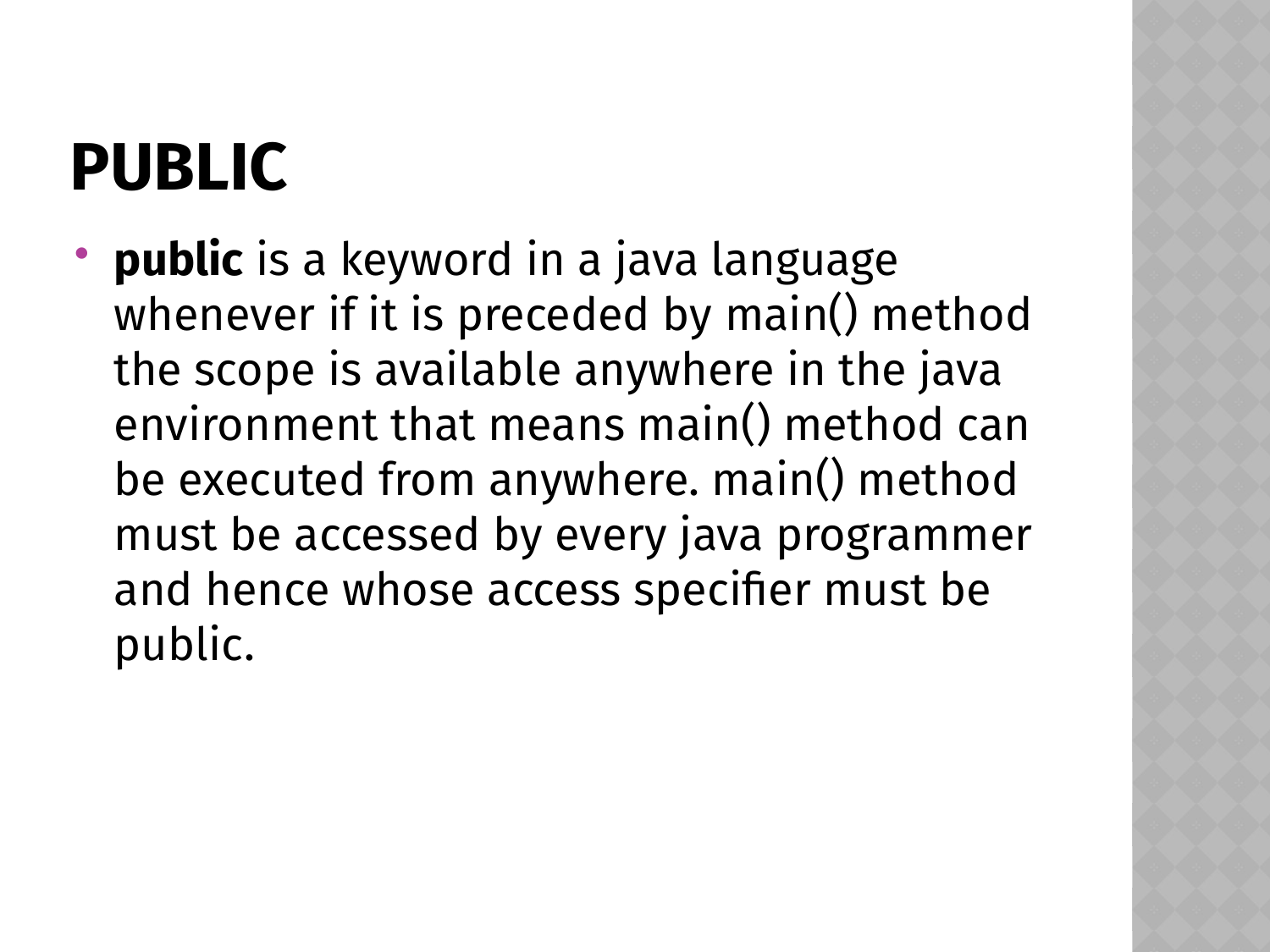

# Public
public is a keyword in a java language whenever if it is preceded by main() method the scope is available anywhere in the java environment that means main() method can be executed from anywhere. main() method must be accessed by every java programmer and hence whose access specifier must be public.